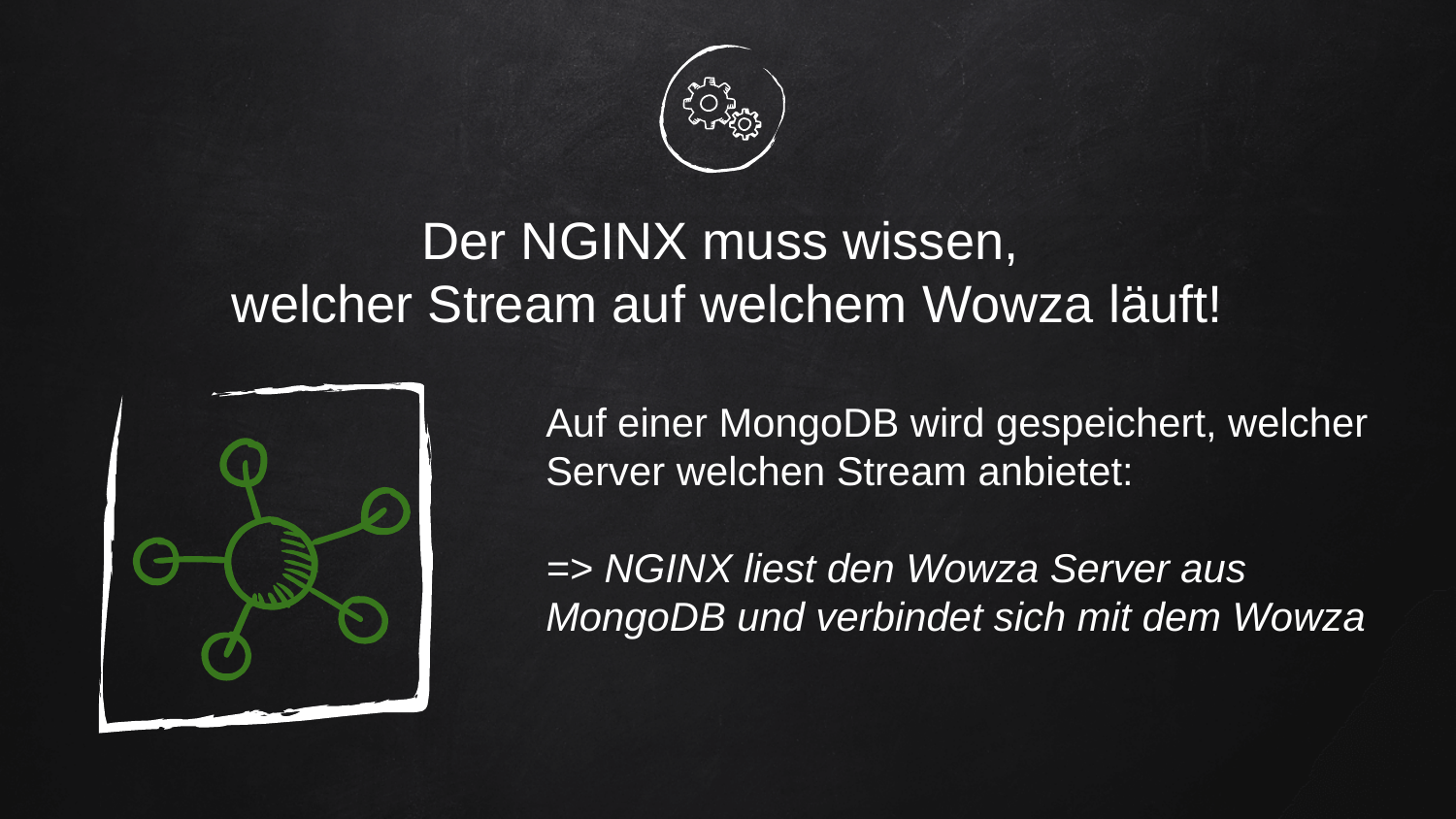

# Der NGINX muss wissen,
welcher Stream auf welchem Wowza läuft!
Auf einer MongoDB wird gespeichert, welcher Server welchen Stream anbietet:

=> NGINX liest den Wowza Server aus MongoDB und verbindet sich mit dem Wowza